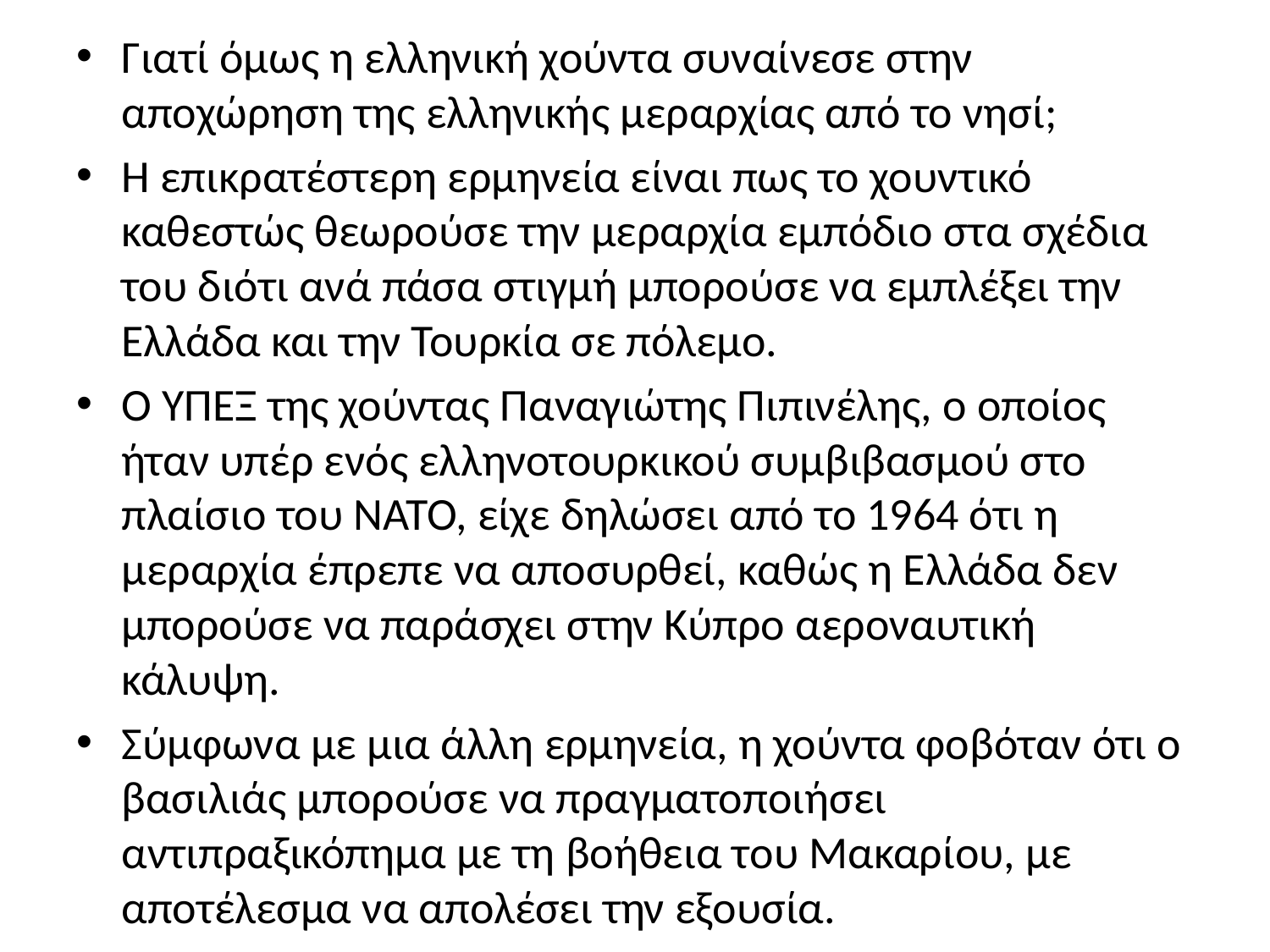

Γιατί όμως η ελληνική χούντα συναίνεσε στην αποχώρηση της ελληνικής μεραρχίας από το νησί;
Η επικρατέστερη ερμηνεία είναι πως το χουντικό καθεστώς θεωρούσε την μεραρχία εμπόδιο στα σχέδια του διότι ανά πάσα στιγμή μπορούσε να εμπλέξει την Ελλάδα και την Τουρκία σε πόλεμο.
Ο ΥΠΕΞ της χούντας Παναγιώτης Πιπινέλης, ο οποίος ήταν υπέρ ενός ελληνοτουρκικού συμβιβασμού στο πλαίσιο του ΝΑΤΟ, είχε δηλώσει από το 1964 ότι η μεραρχία έπρεπε να αποσυρθεί, καθώς η Ελλάδα δεν μπορούσε να παράσχει στην Κύπρο αεροναυτική κάλυψη.
Σύμφωνα με μια άλλη ερμηνεία, η χούντα φοβόταν ότι ο βασιλιάς μπορούσε να πραγματοποιήσει αντιπραξικόπημα με τη βοήθεια του Μακαρίου, με αποτέλεσμα να απολέσει την εξουσία.